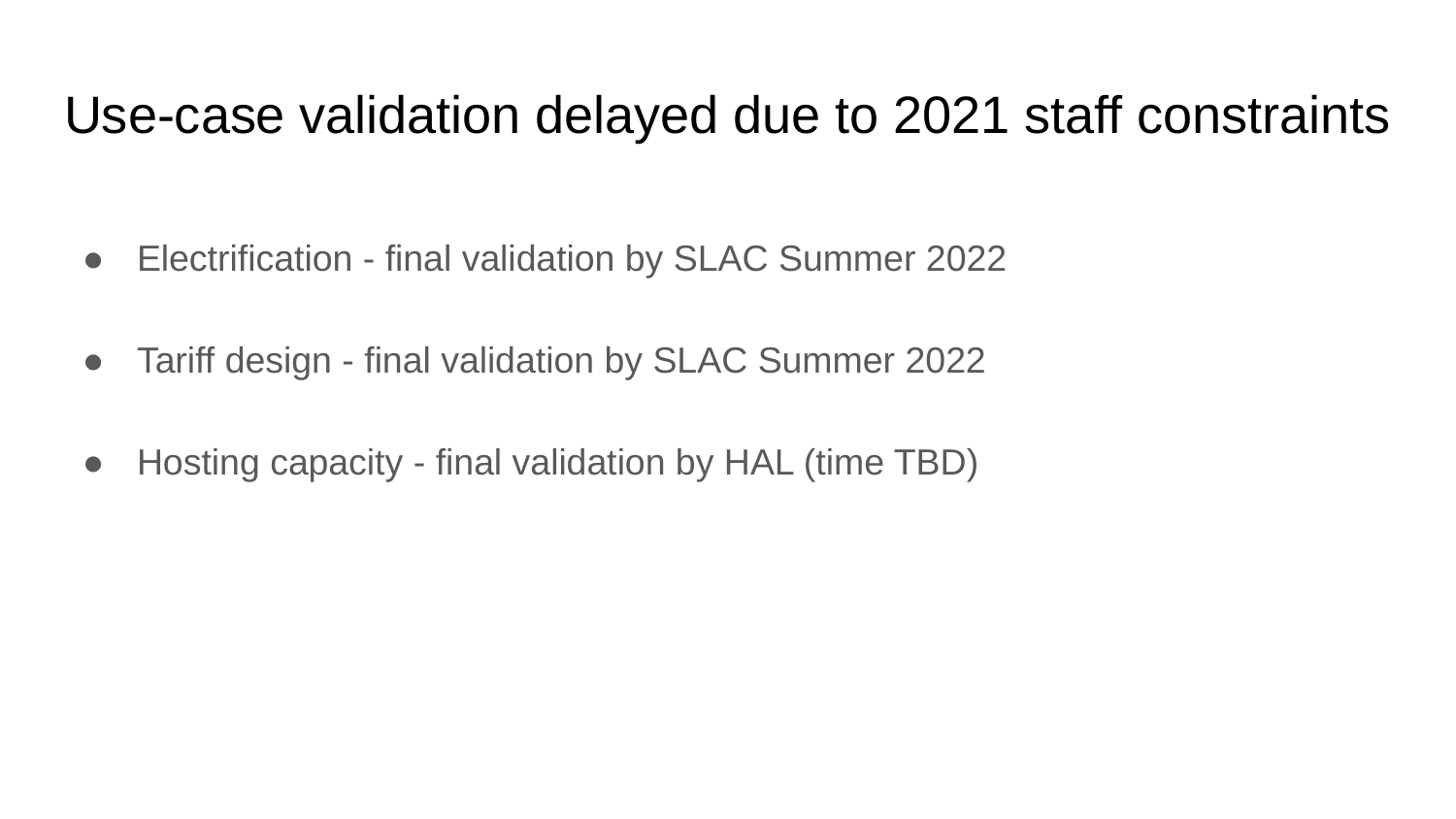

# Use-case validation delayed due to 2021 staff constraints
Electrification - final validation by SLAC Summer 2022
Tariff design - final validation by SLAC Summer 2022
Hosting capacity - final validation by HAL (time TBD)